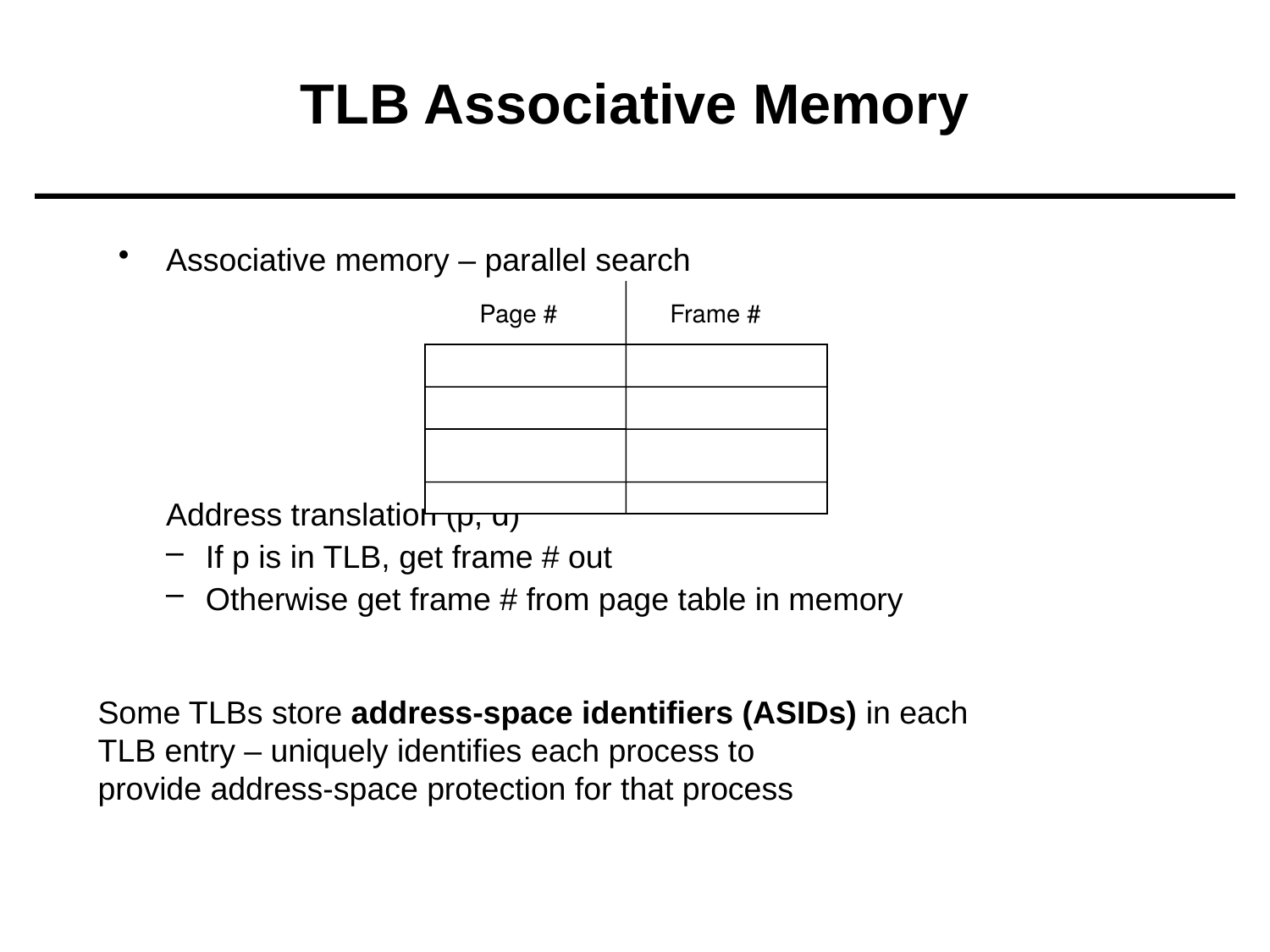

# TLB Associative Memory
Associative memory – parallel search

	Address translation (p, d)
If p is in TLB, get frame # out
Otherwise get frame # from page table in memory

Page #
Frame #

Some TLBs store address-space identifiers (ASIDs) in each
TLB entry – uniquely identifies each process to
provide address-space protection for that process

43